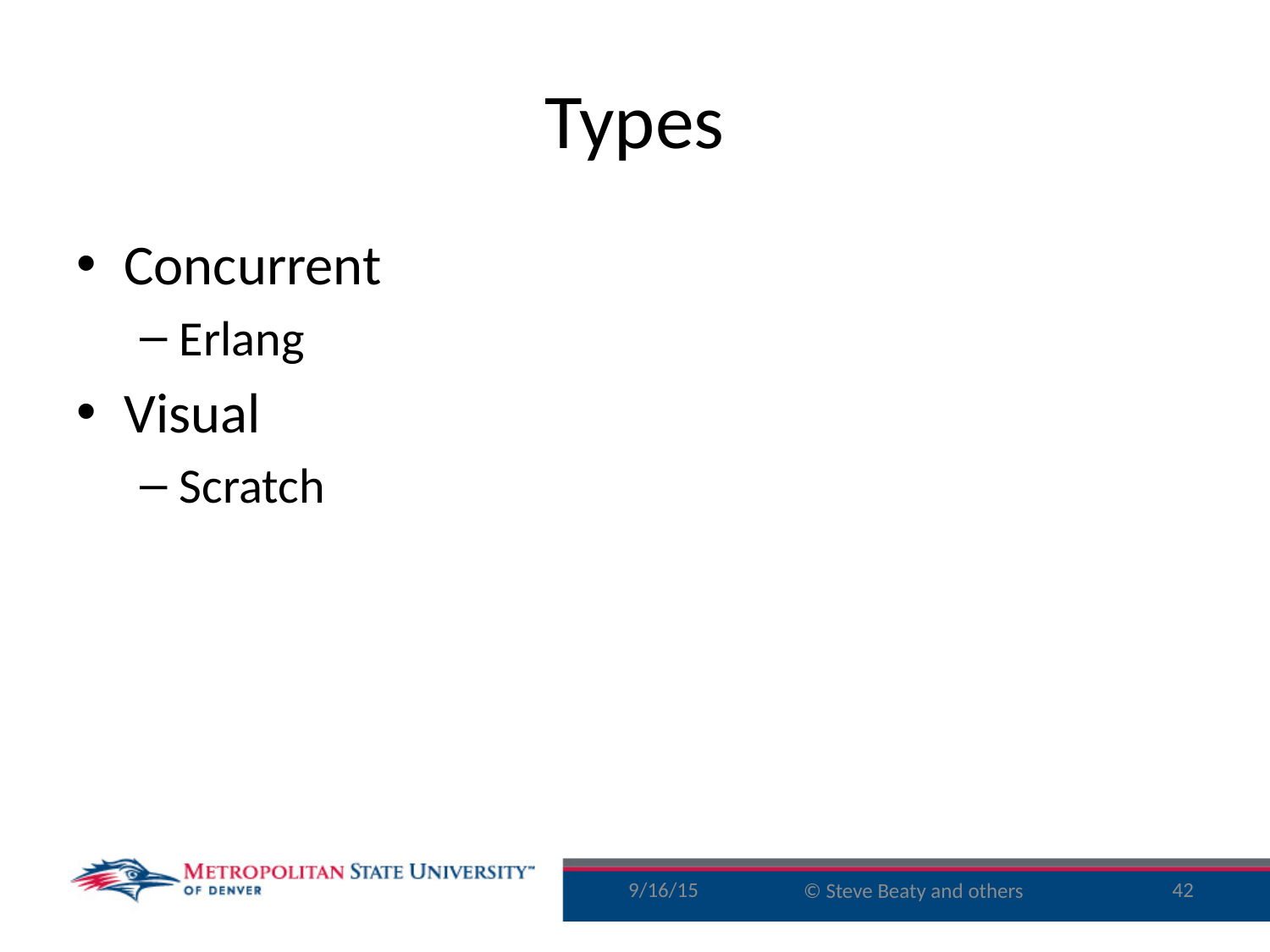

# Types
Concurrent
Erlang
Visual
Scratch
9/16/15
42
© Steve Beaty and others